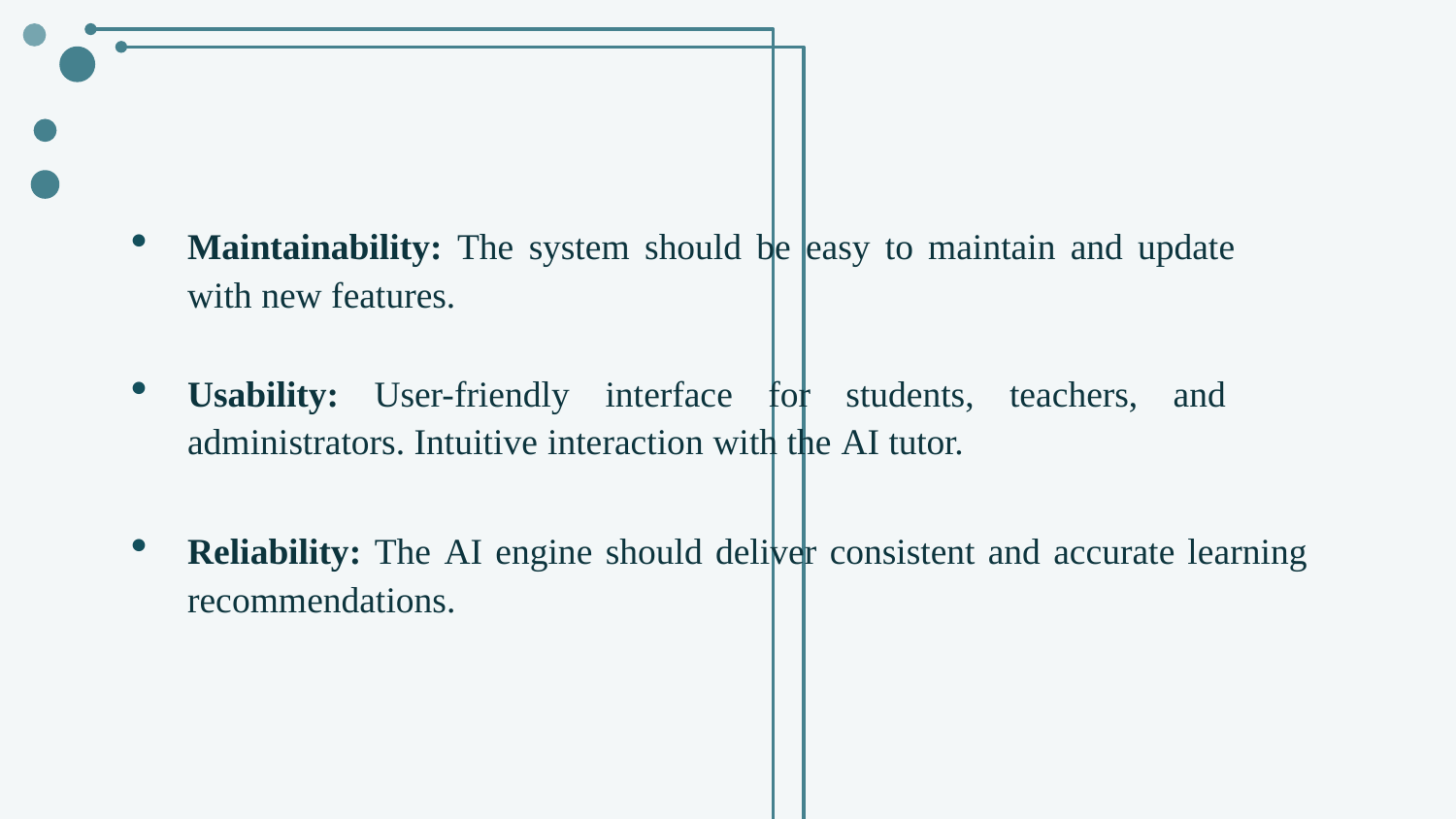

Maintainability: The system should be easy to maintain and update with new features.

Usability: User-friendly interface for students, teachers, and administrators. Intuitive interaction with the AI tutor.

Reliability: The AI engine should deliver consistent and accurate learning recommendations.